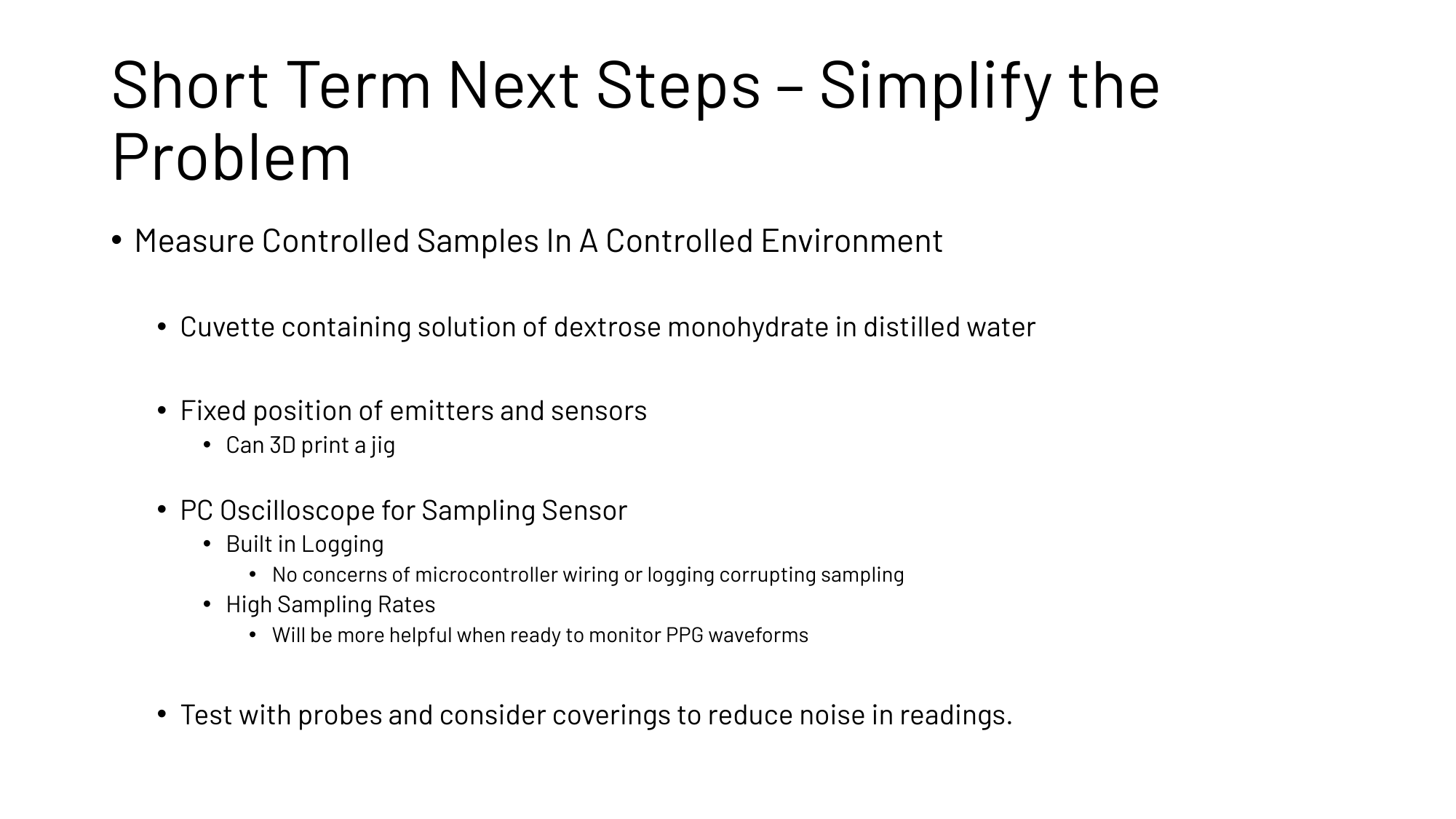

# Short Term Next Steps – Simplify the Problem
Measure Controlled Samples In A Controlled Environment

Cuvette containing solution of dextrose monohydrate in distilled water

Fixed position of emitters and sensors
Can 3D print a jig

PC Oscilloscope for Sampling Sensor
Built in Logging
No concerns of microcontroller wiring or logging corrupting sampling
High Sampling Rates
Will be more helpful when ready to monitor PPG waveforms

Test with probes and consider coverings to reduce noise in readings.